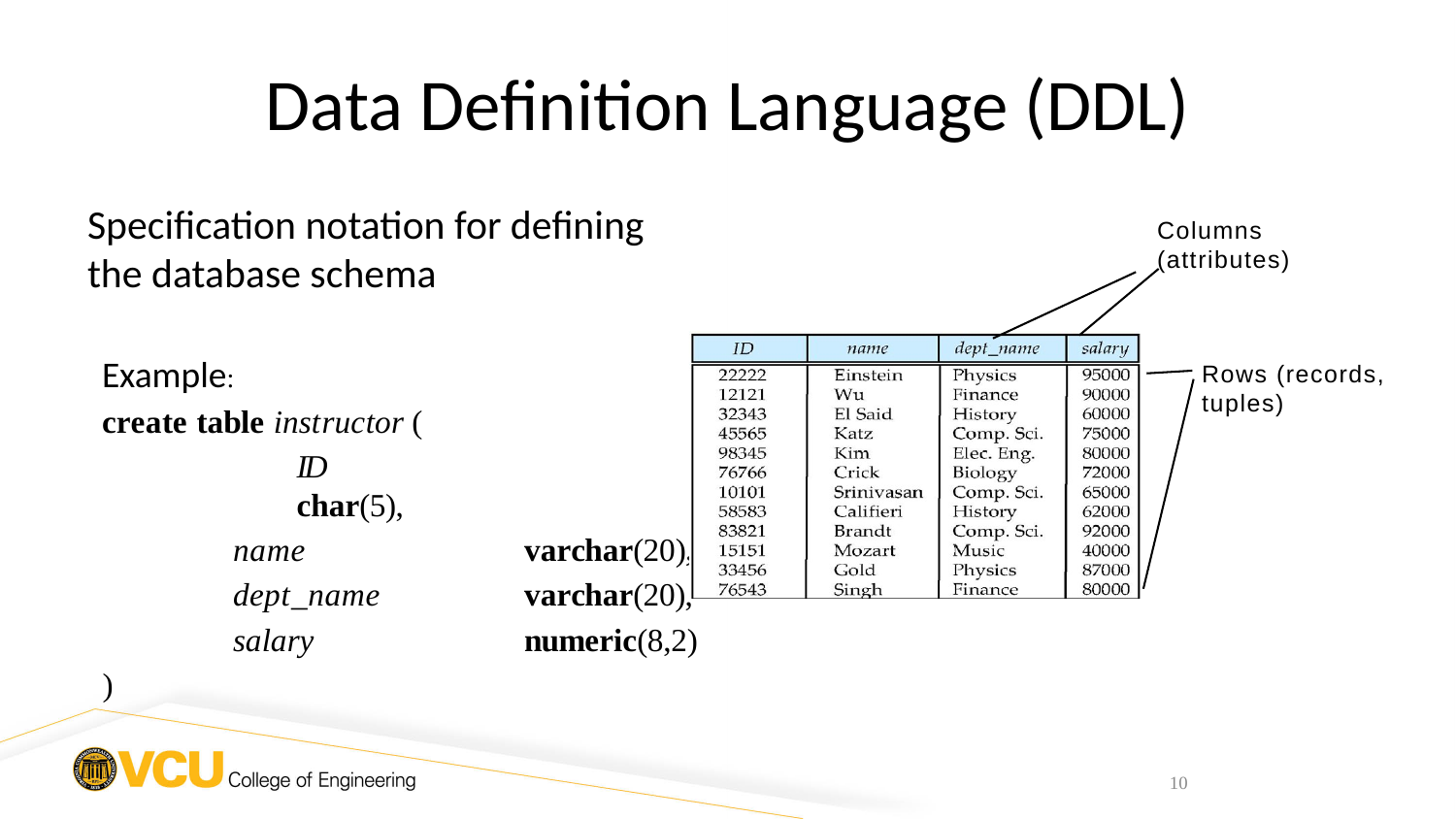

# Data Definition Language (DDL)
Specification notation for defining the database schema

Example:
create table instructor (
	ID	     		char(5),
	name	    	varchar(20),
	dept_name  	varchar(20),
	salary	     	numeric(8,2)
  )

Columns
(attributes)

Rows (records, tuples)

10